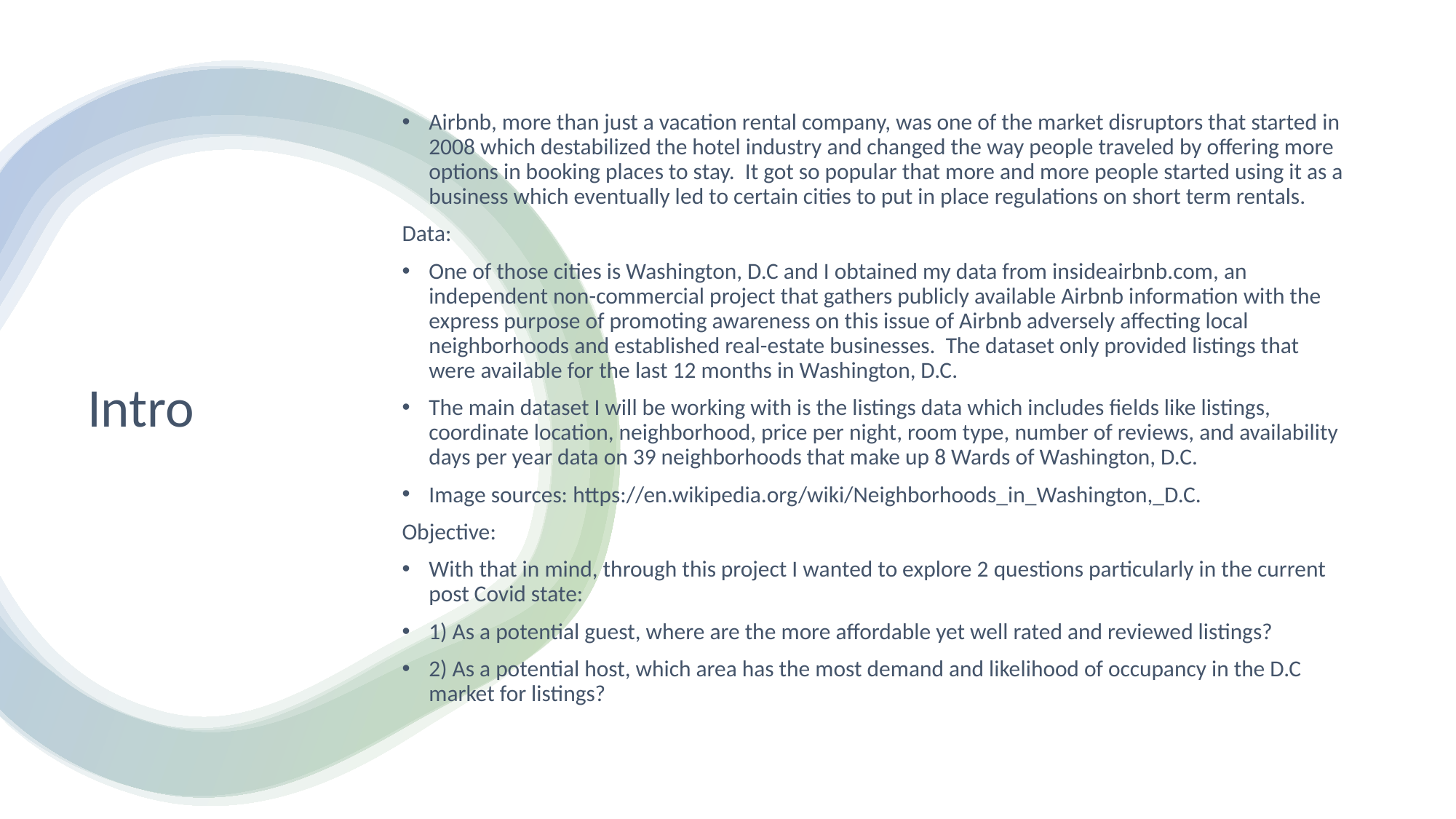

Airbnb, more than just a vacation rental company, was one of the market disruptors that started in 2008 which destabilized the hotel industry and changed the way people traveled by offering more options in booking places to stay.  It got so popular that more and more people started using it as a business which eventually led to certain cities to put in place regulations on short term rentals.
Data:
One of those cities is Washington, D.C and I obtained my data from insideairbnb.com, an independent non-commercial project that gathers publicly available Airbnb information with the express purpose of promoting awareness on this issue of Airbnb adversely affecting local neighborhoods and established real-estate businesses.  The dataset only provided listings that were available for the last 12 months in Washington, D.C.
The main dataset I will be working with is the listings data which includes fields like listings, coordinate location, neighborhood, price per night, room type, number of reviews, and availability days per year data on 39 neighborhoods that make up 8 Wards of Washington, D.C.
Image sources: https://en.wikipedia.org/wiki/Neighborhoods_in_Washington,_D.C.
Objective:
With that in mind, through this project I wanted to explore 2 questions particularly in the current post Covid state:
1) As a potential guest, where are the more affordable yet well rated and reviewed listings?
2) As a potential host, which area has the most demand and likelihood of occupancy in the D.C market for listings?
# Intro